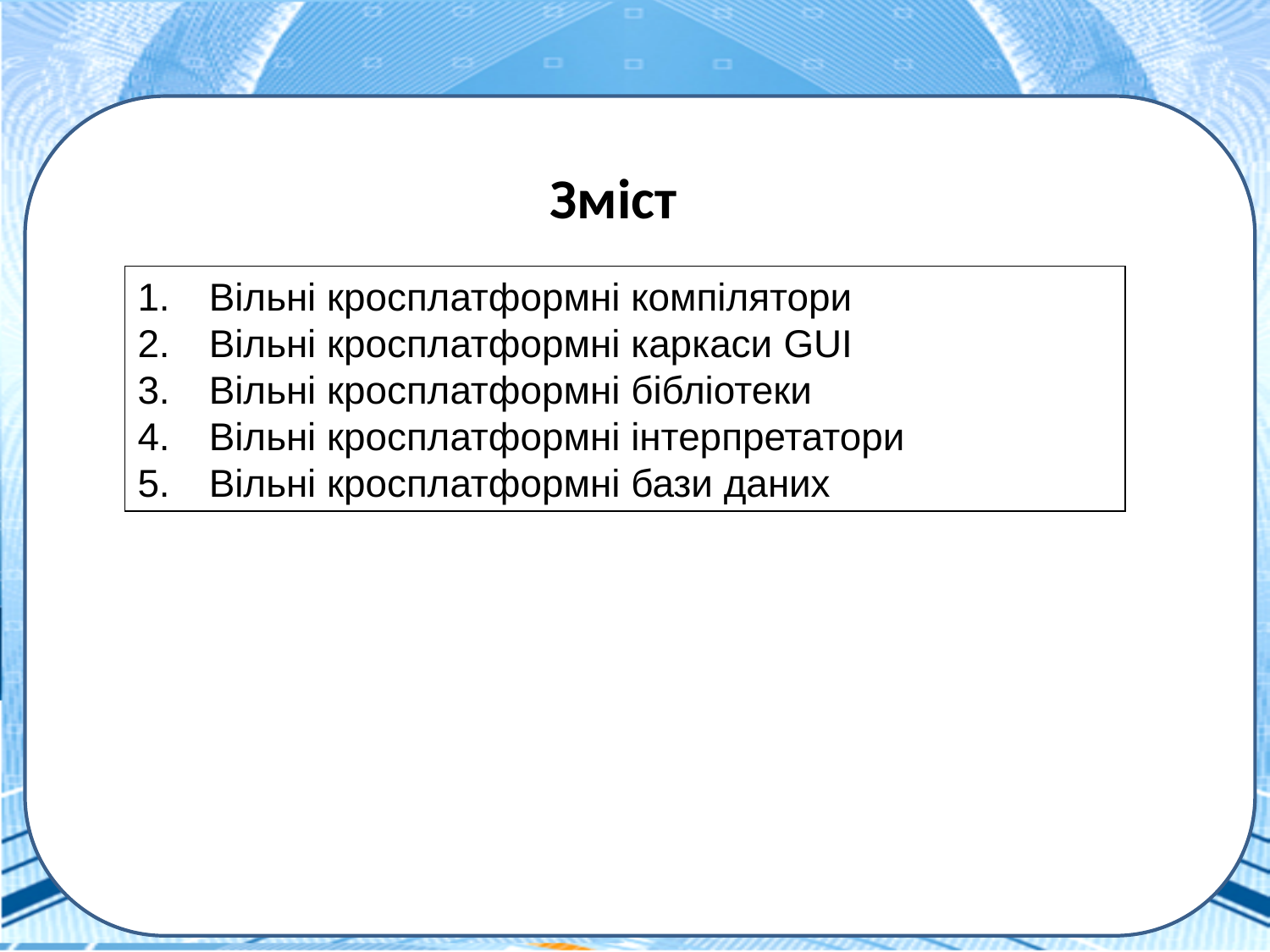

Зміст
Вільні кросплатформні компілятори
Вільні кросплатформні каркаси GUI
Вільні кросплатформні бібліотеки
Вільні кросплатформні інтерпретатори
Вільні кросплатформні бази даних